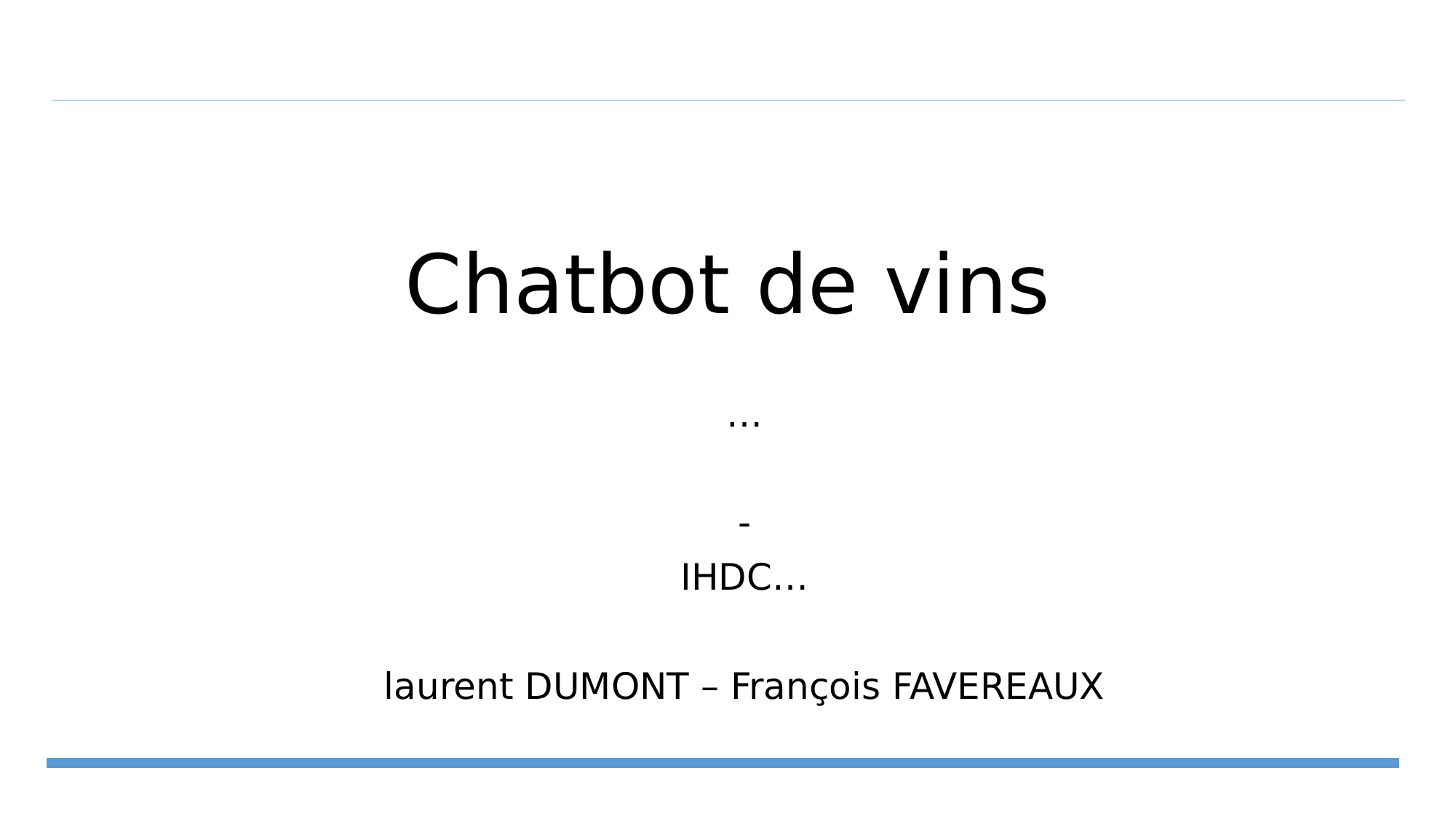

# Chatbot de vins
…

-
IHDC…

laurent DUMONT – François FAVEREAUX